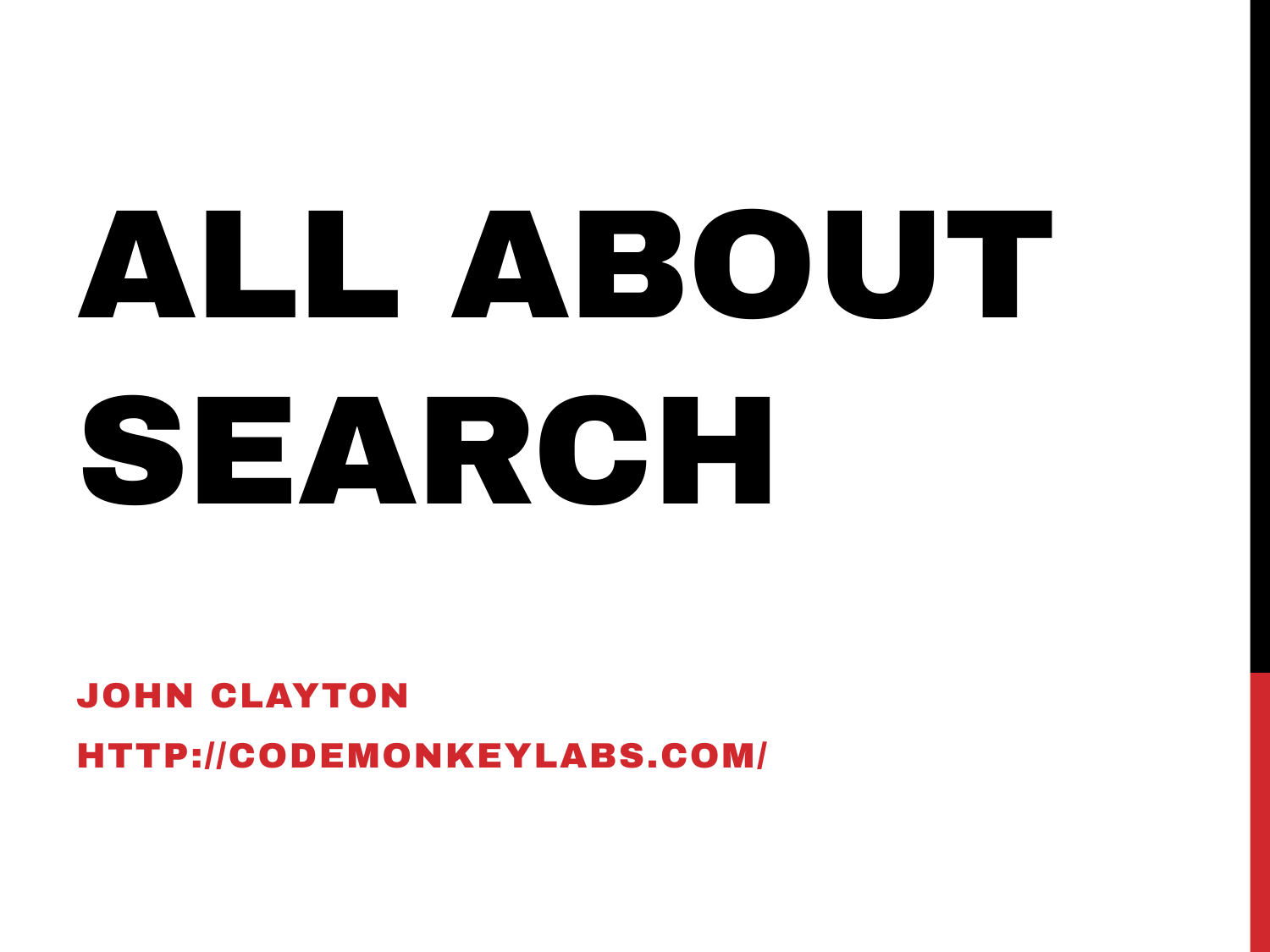

# All about search
John clayton
http://codemonkeylabs.com/